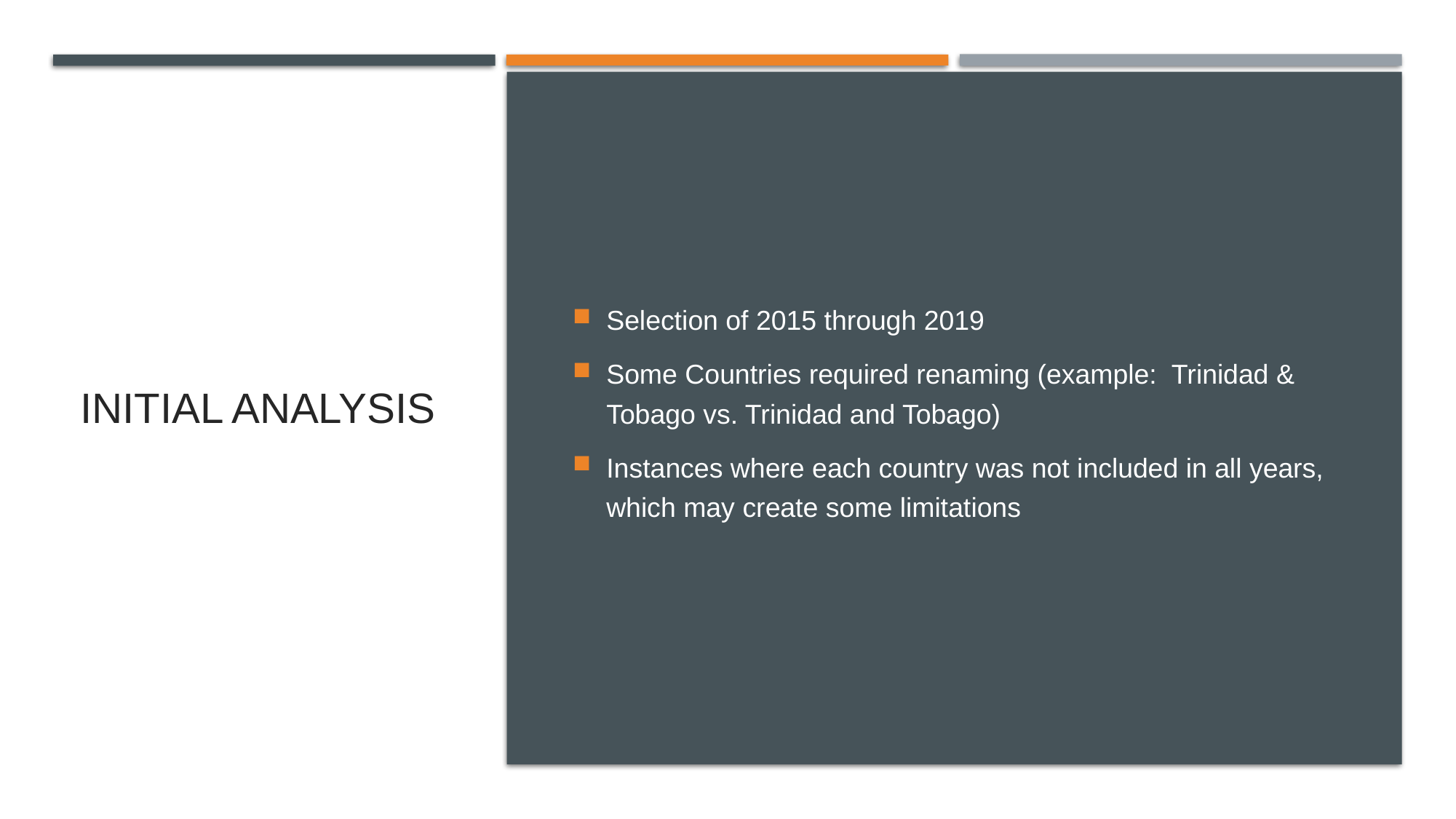

Initial analysis
Selection of 2015 through 2019
Some Countries required renaming (example:  Trinidad & Tobago vs. Trinidad and Tobago)
Instances where each country was not included in all years, which may create some limitations